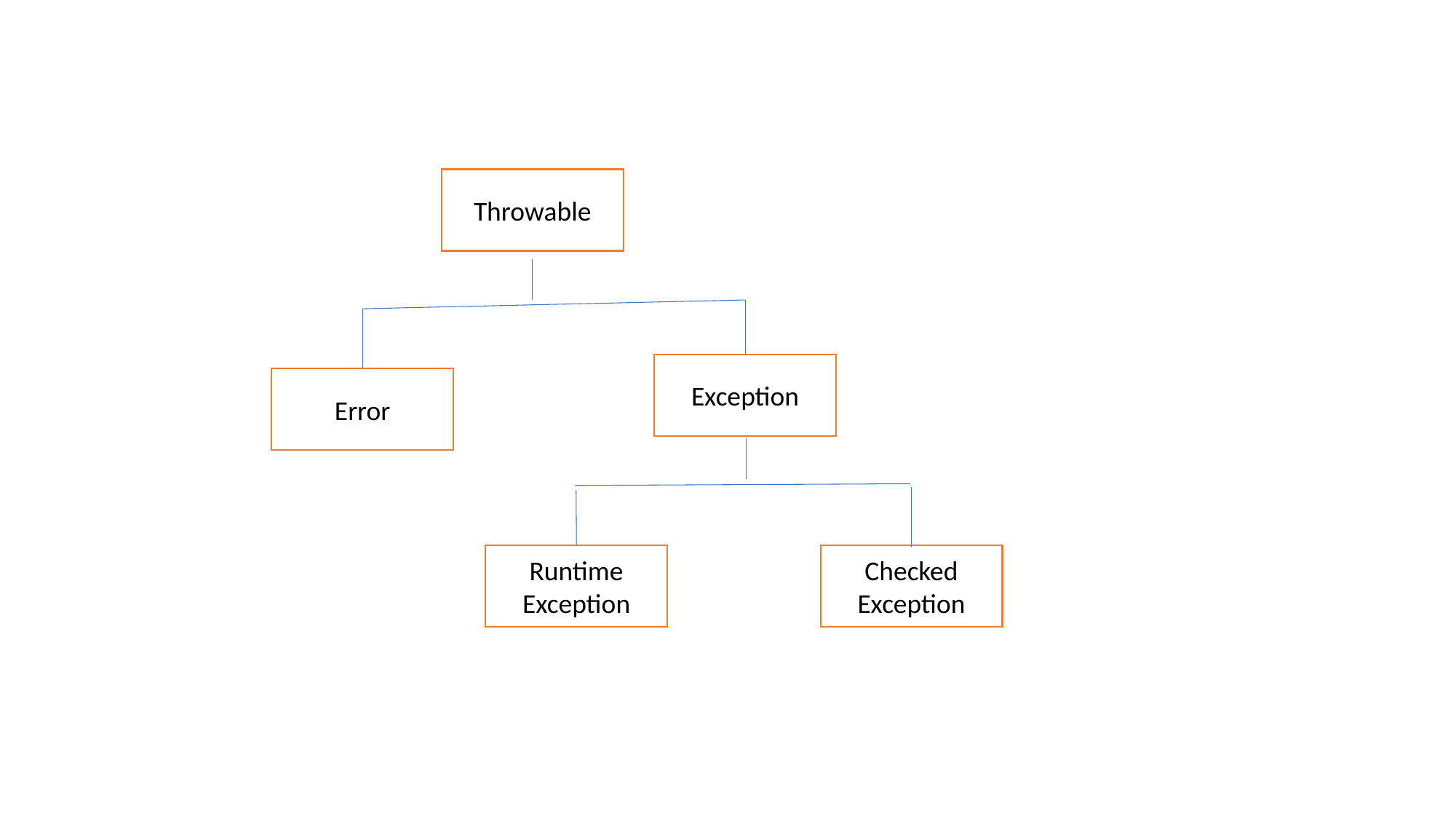

Throwable
Exception
Error
Runtime Exception
Checked Exception